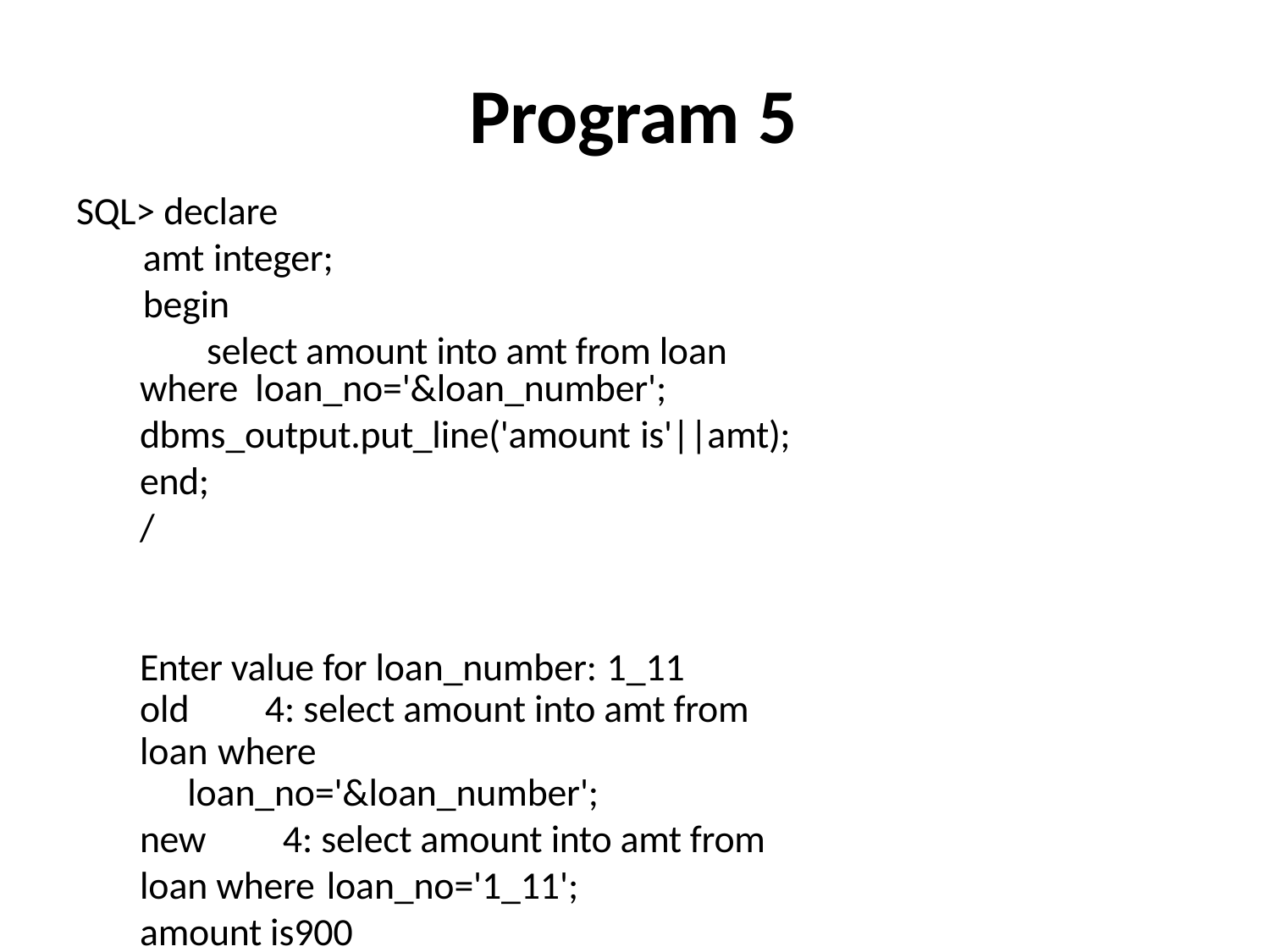

# Program 5
SQL> declare
	amt integer;
	begin
		select amount into amt from loan where  loan_no='&loan_number';
dbms_output.put_line('amount is'||amt);
end;
/

Enter value for loan_number: 1_11
old	4: select amount into amt from loan where
loan_no='&loan_number';
new	4: select amount into amt from loan where loan_no='1_11';
amount is900
PL/SQL procedure successfully completed.